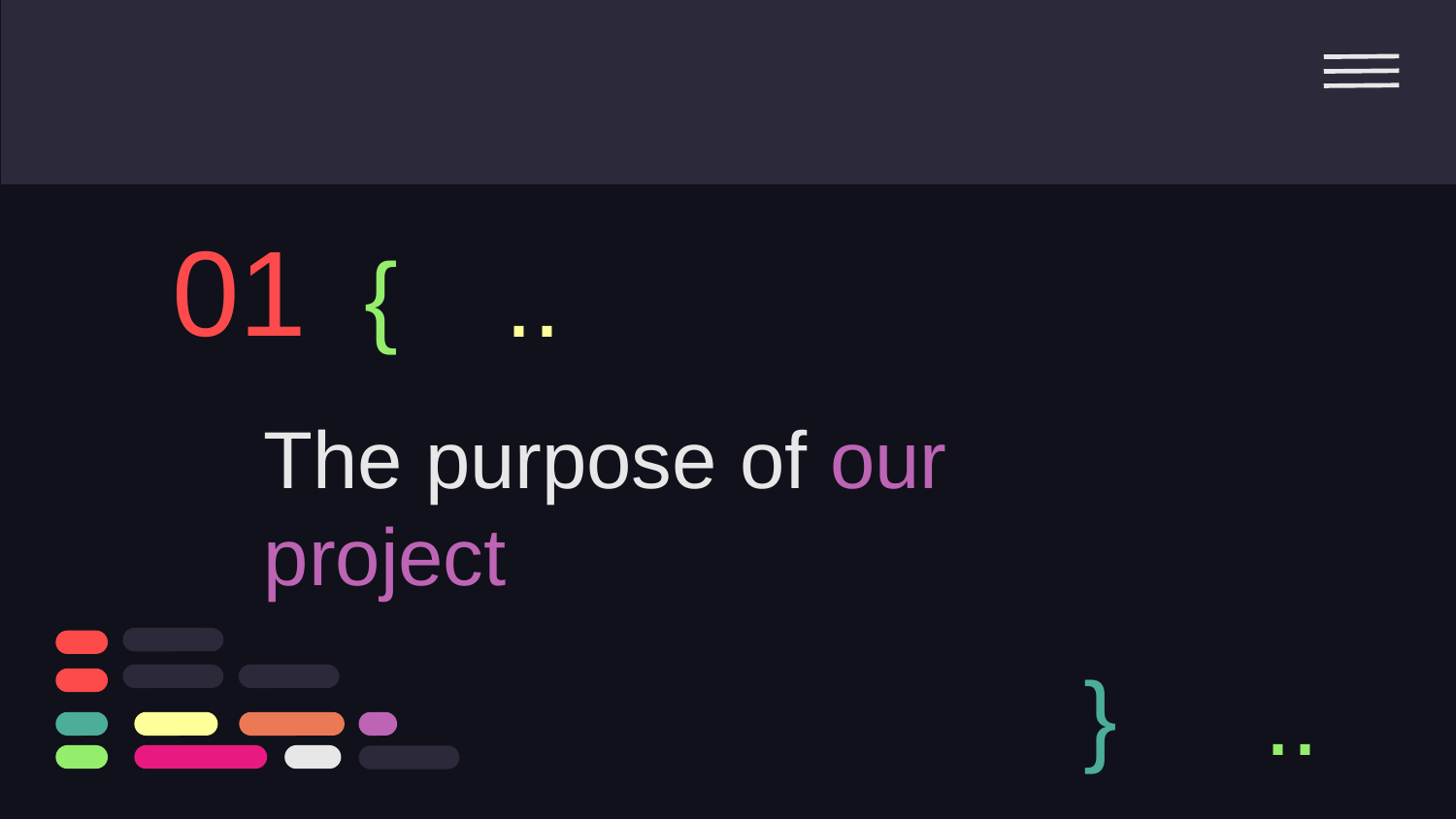

01
{
..
# The purpose of our 		 project

}
..